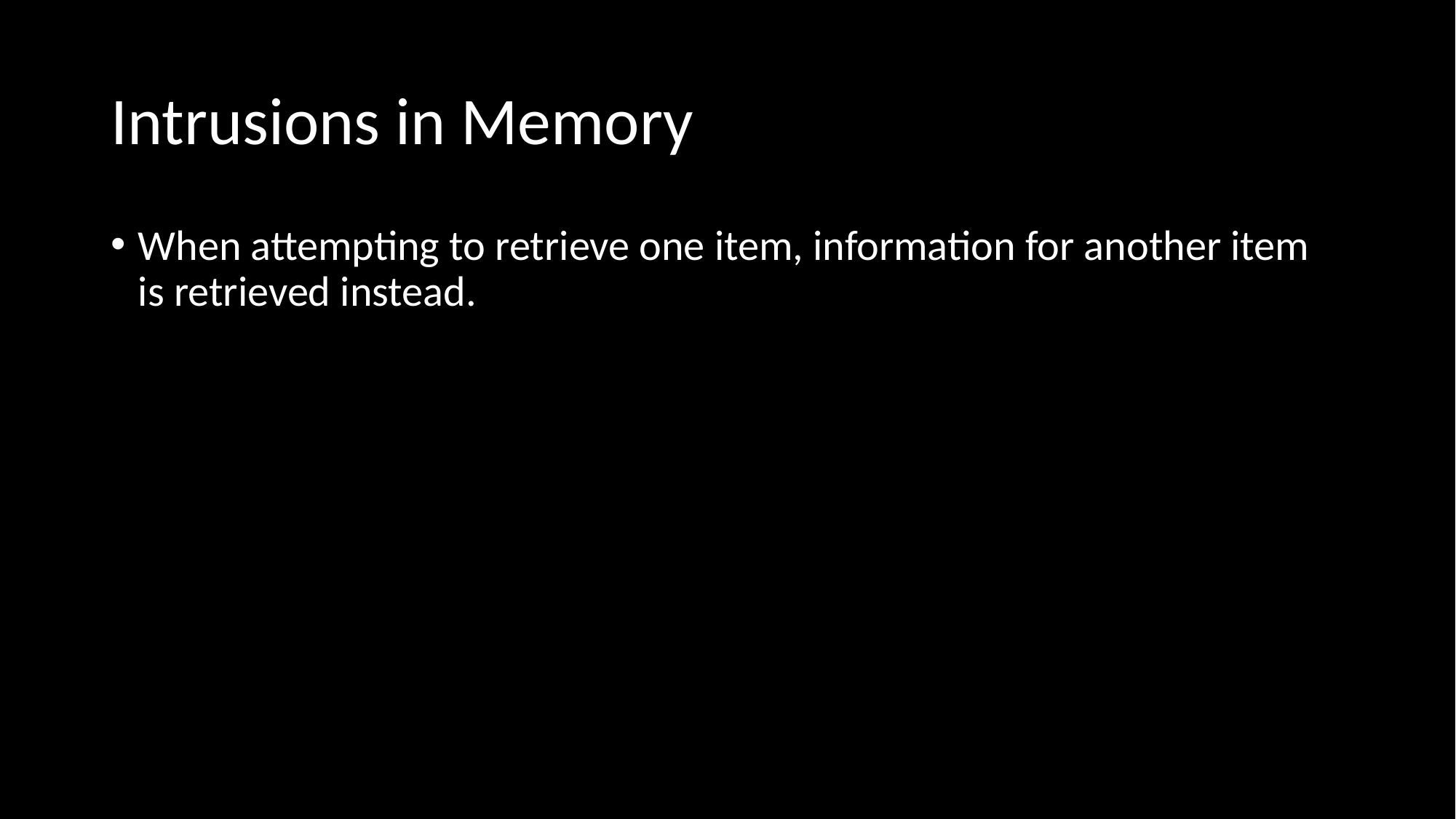

# Intrusions in Memory
When attempting to retrieve one item, information for another item is retrieved instead.